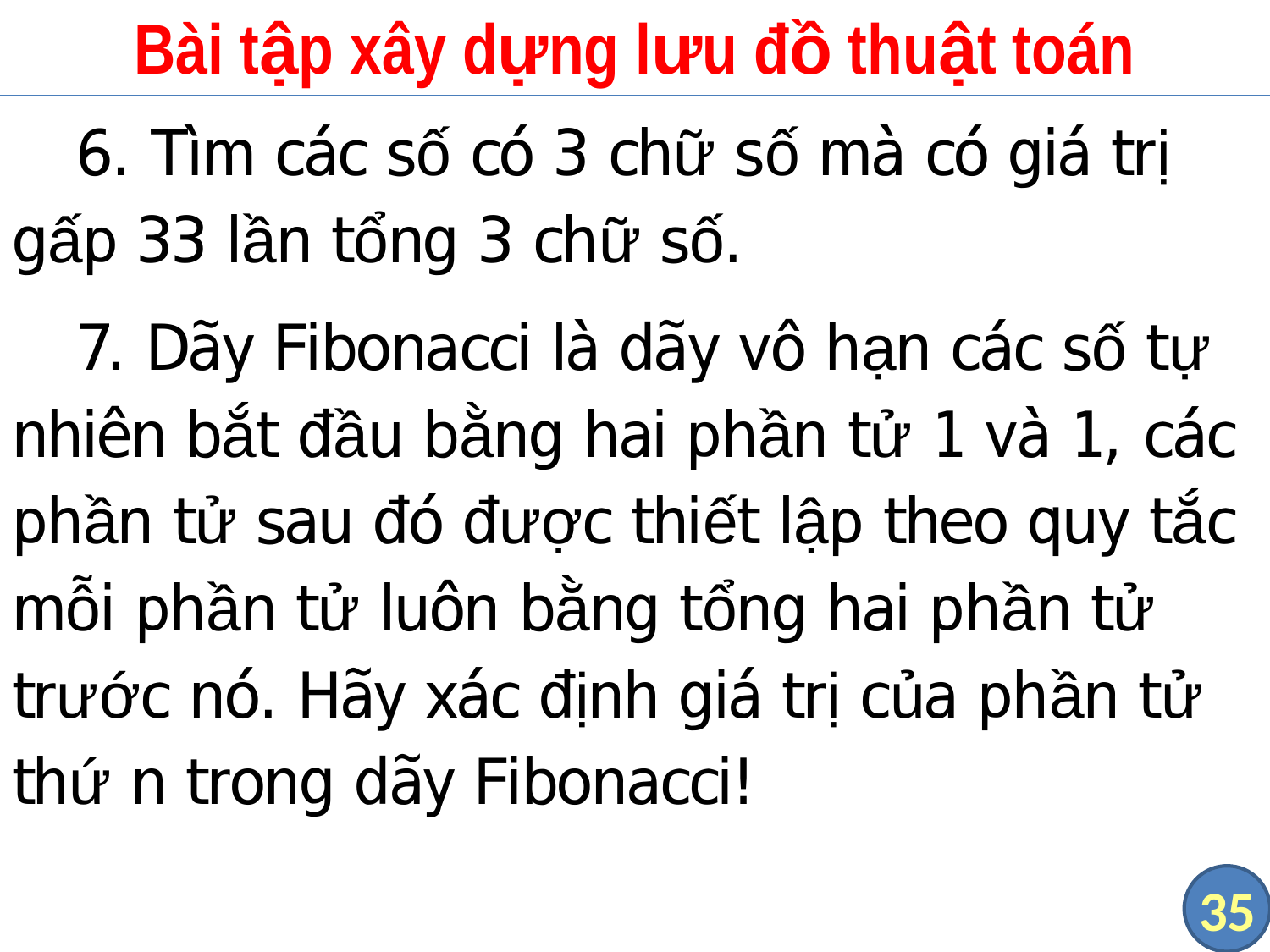

# Bài tập xây dựng lưu đồ thuật toán
6. Tìm các số có 3 chữ số mà có giá trị gấp 33 lần tổng 3 chữ số.
7. Dãy Fibonacci là dãy vô hạn các số tự nhiên bắt đầu bằng hai phần tử 1 và 1, các phần tử sau đó được thiết lập theo quy tắc mỗi phần tử luôn bằng tổng hai phần tử trước nó. Hãy xác định giá trị của phần tử thứ n trong dãy Fibonacci!
35